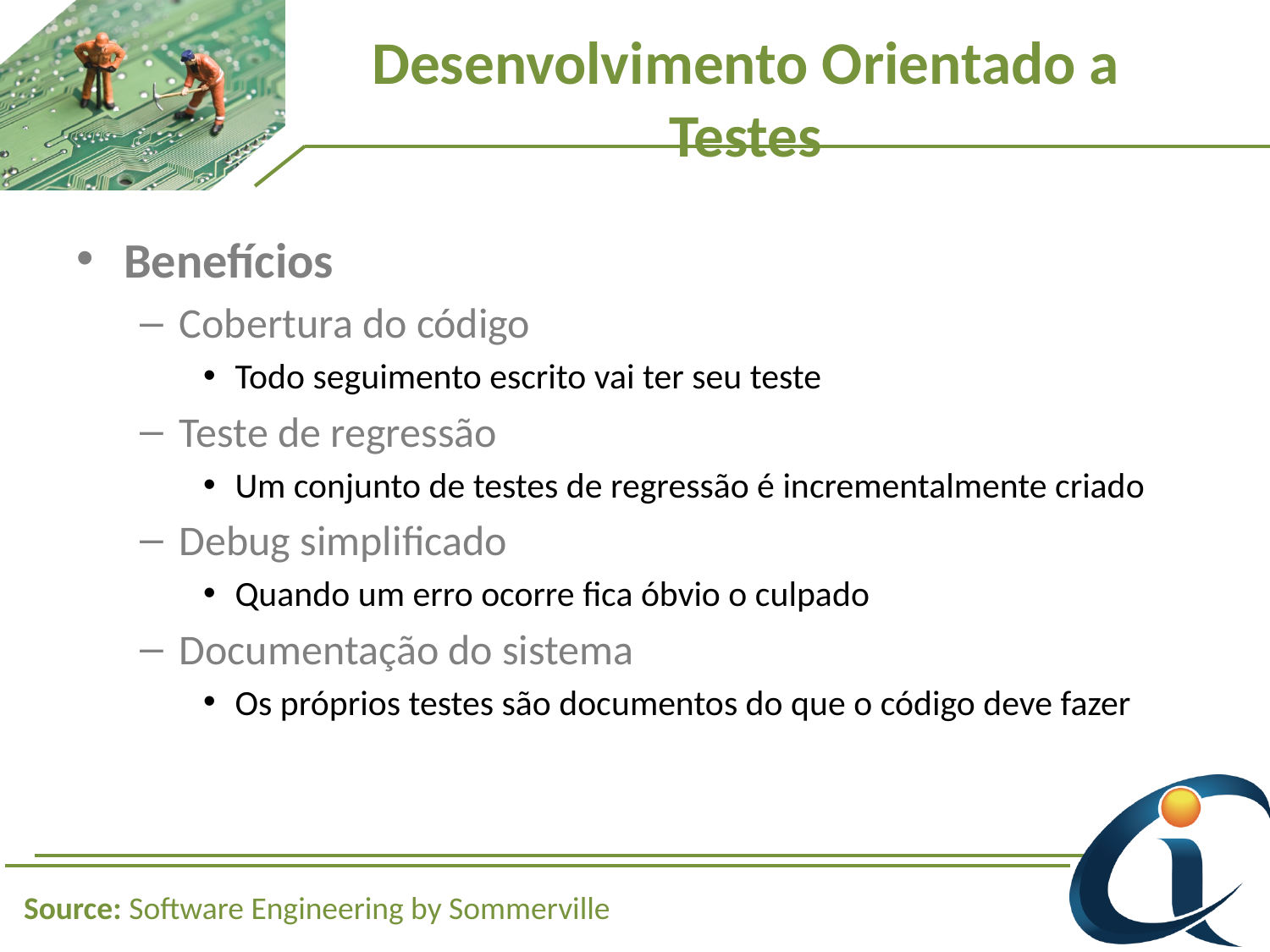

# Desenvolvimento Orientado a Testes
Benefícios
Cobertura do código
Todo seguimento escrito vai ter seu teste
Teste de regressão
Um conjunto de testes de regressão é incrementalmente criado
Debug simplificado
Quando um erro ocorre fica óbvio o culpado
Documentação do sistema
Os próprios testes são documentos do que o código deve fazer